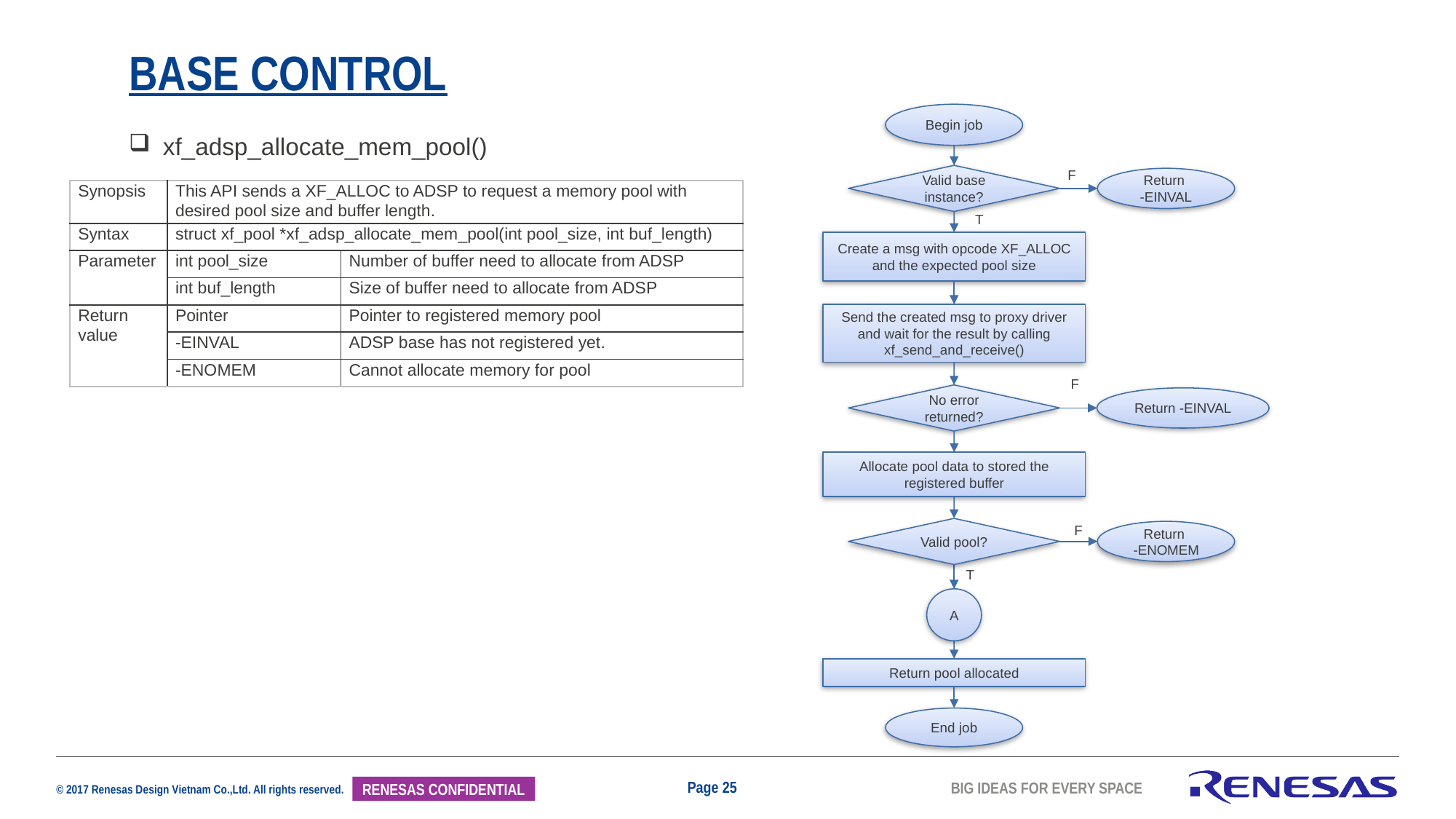

# Base control
Begin job
xf_adsp_allocate_mem_pool()
F
Valid base instance?
Return
-EINVAL
| Synopsis | This API sends a XF\_ALLOC to ADSP to request a memory pool with desired pool size and buffer length. |  |
| --- | --- | --- |
| Syntax | struct xf\_pool \*xf\_adsp\_allocate\_mem\_pool(int pool\_size, int buf\_length) |  |
| Parameter | int pool\_size | Number of buffer need to allocate from ADSP |
|  | int buf\_length | Size of buffer need to allocate from ADSP |
| Return value | Pointer | Pointer to registered memory pool |
|  | -EINVAL | ADSP base has not registered yet. |
|  | -ENOMEM | Cannot allocate memory for pool |
T
Create a msg with opcode XF_ALLOC and the expected pool size
Send the created msg to proxy driver and wait for the result by calling xf_send_and_receive()
F
No error returned?
Return -EINVAL
Allocate pool data to stored the registered buffer
F
Valid pool?
Return
-ENOMEM
T
A
Return pool allocated
End job
Page 25